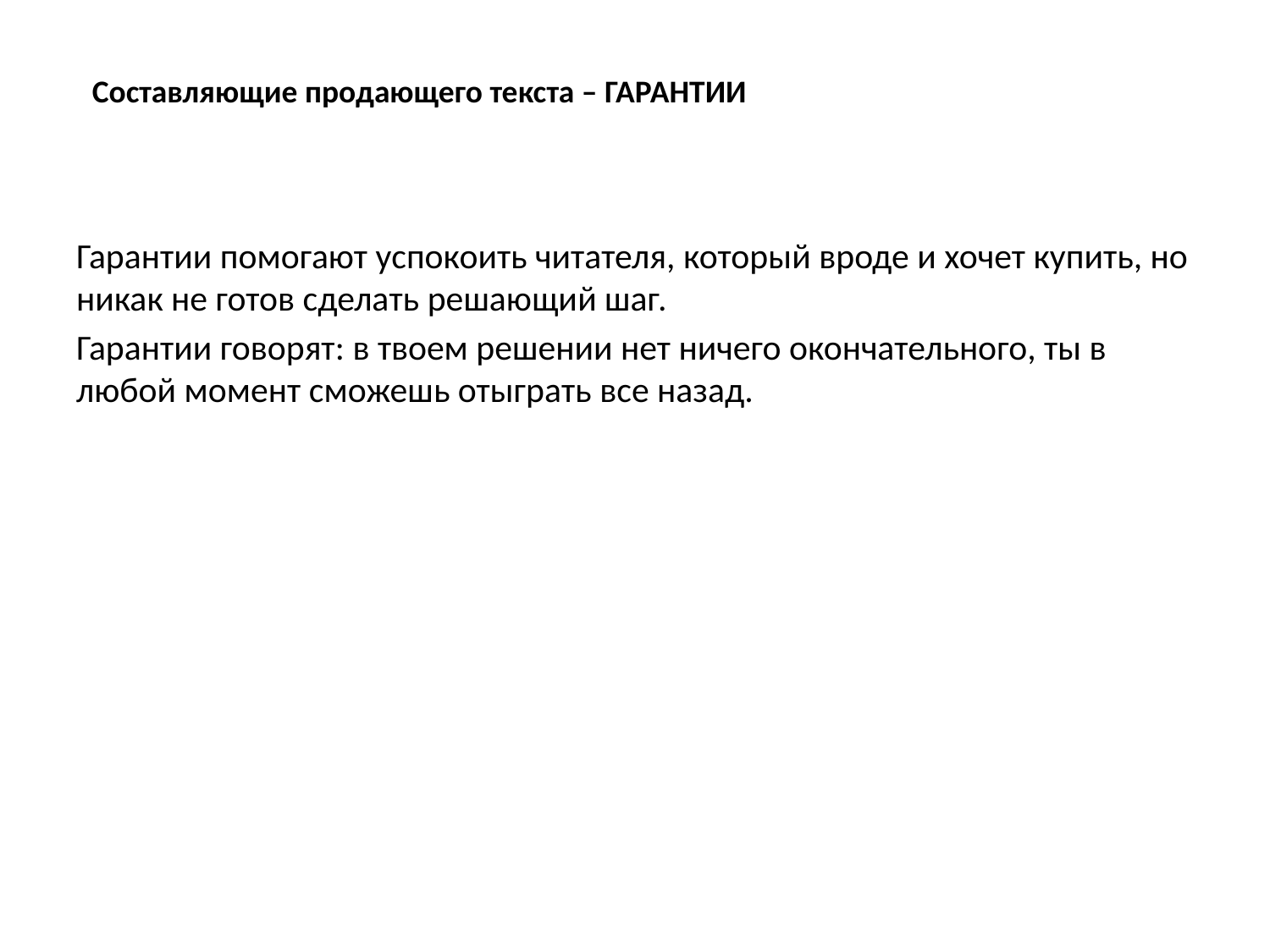

Составляющие продающего текста – ГАРАНТИИ
Гарантии помогают успокоить читателя, который вроде и хочет купить, но никак не готов сделать решающий шаг.
Гарантии говорят: в твоем решении нет ничего окончательного, ты в любой момент сможешь отыграть все назад.